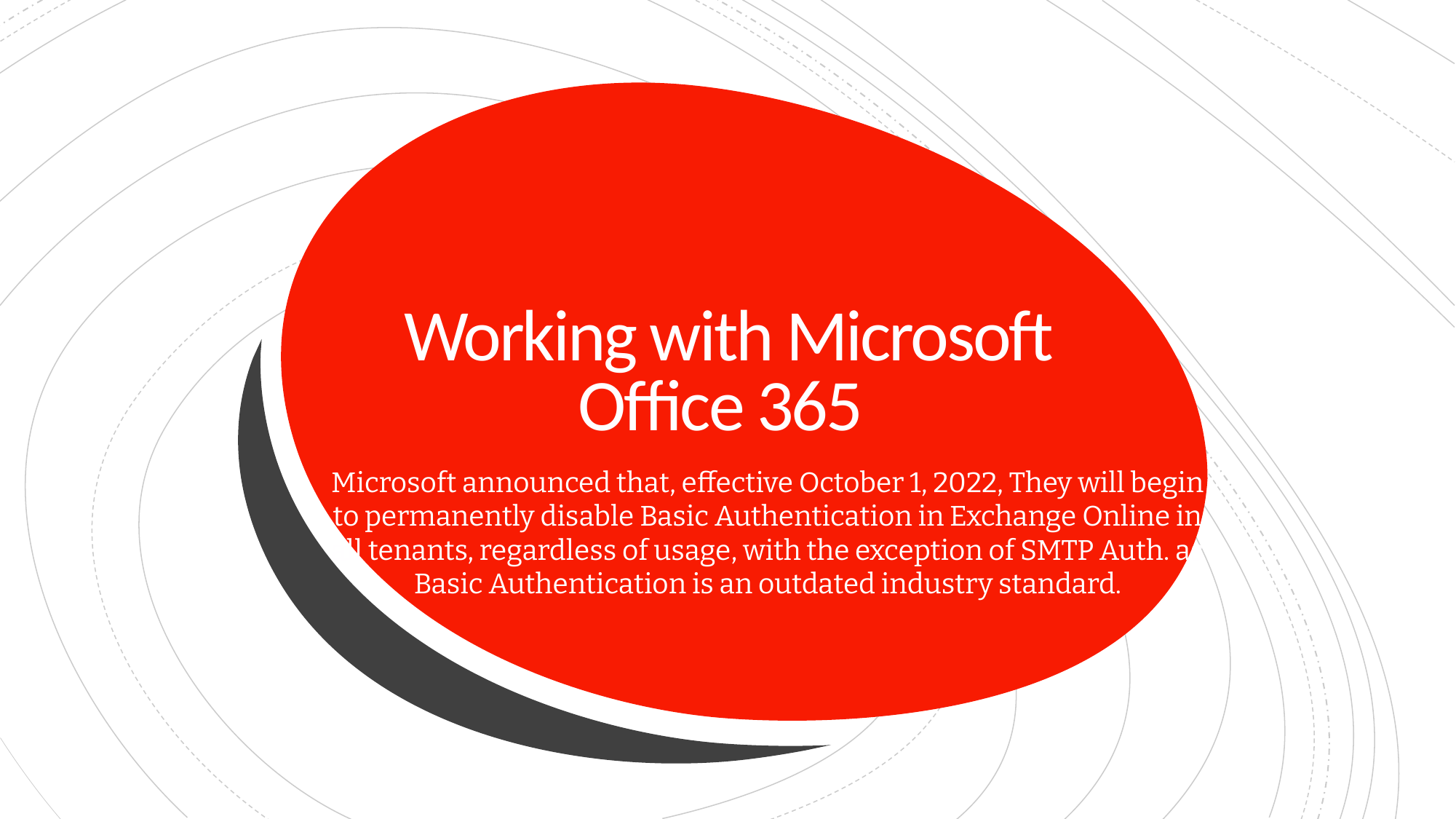

# Working with Microsoft Office 365

Microsoft announced that, effective October 1, 2022, They will begin to permanently disable Basic Authentication in Exchange Online in all tenants, regardless of usage, with the exception of SMTP Auth. as Basic Authentication is an outdated industry standard.